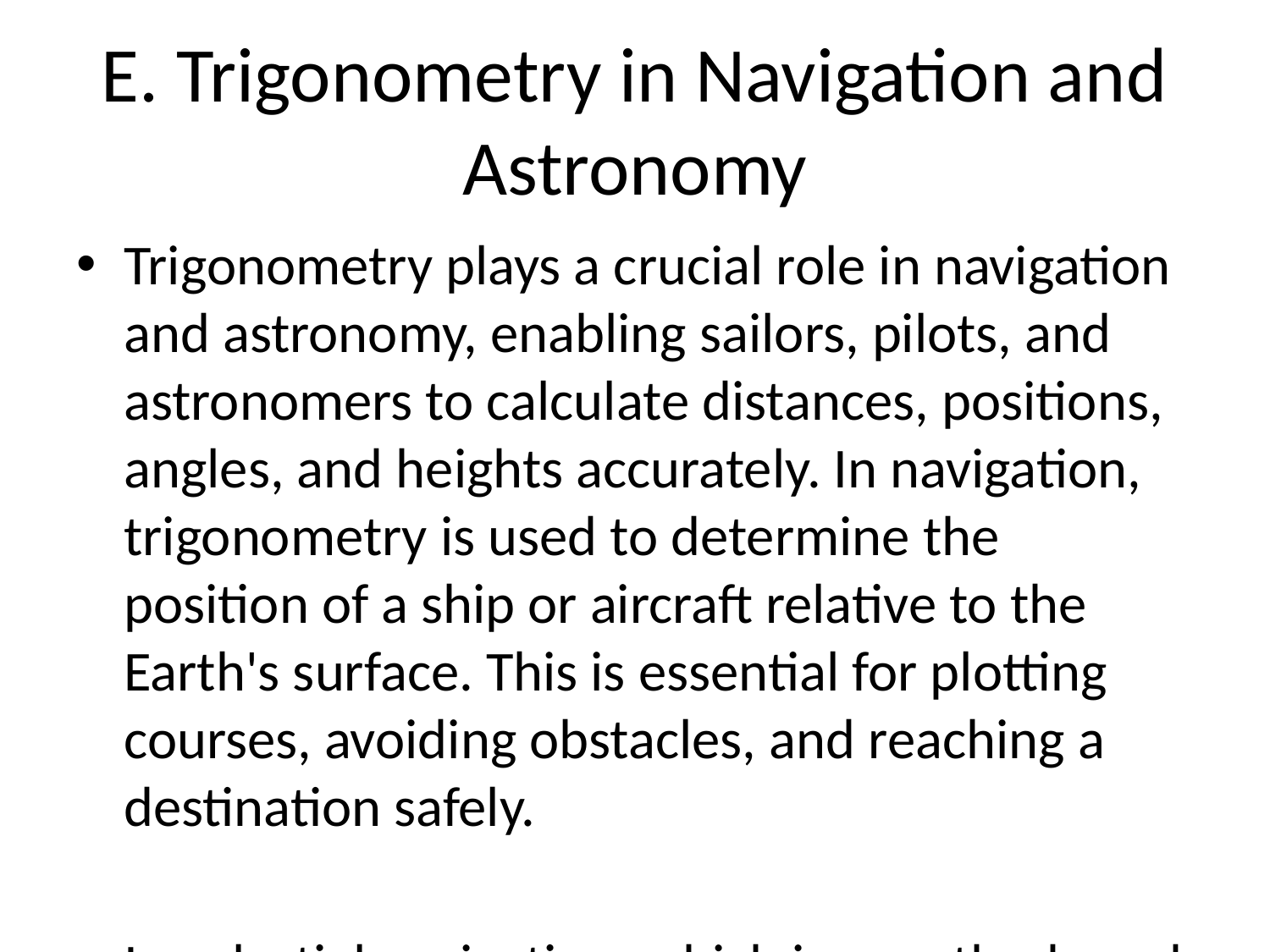

# E. Trigonometry in Navigation and Astronomy
Trigonometry plays a crucial role in navigation and astronomy, enabling sailors, pilots, and astronomers to calculate distances, positions, angles, and heights accurately. In navigation, trigonometry is used to determine the position of a ship or aircraft relative to the Earth's surface. This is essential for plotting courses, avoiding obstacles, and reaching a destination safely.

In celestial navigation, which is a method used by sailors and pilots to navigate by the stars, trigonometry is key. By measuring the angle between a celestial body (such as the sun, moon, or stars) and the horizon, navigators can determine their latitude and longitude. This is done using trigonometric functions such as sine, cosine, and tangent in combination with tables of known celestial positions.

Astronomers also rely on trigonometry to study celestial objects and phenomena. By applying trigonometric principles, astronomers can calculate distances between stars, planets, and galaxies. Triangulation, a fundamental concept in trigonometry, is used to measure the distance to nearby stars by observing their positions from different points on the Earth's orbit.

In summary, trigonometry is essential in navigation and astronomy for determining positions, angles, distances, and heights. Its applications range from calculating the trajectory of a spacecraft to mapping the stars in the night sky. The precision and accuracy provided by trigonometry have been indispensable in advancing our understanding of the universe and facilitating safe and efficient travel on Earth and beyond.